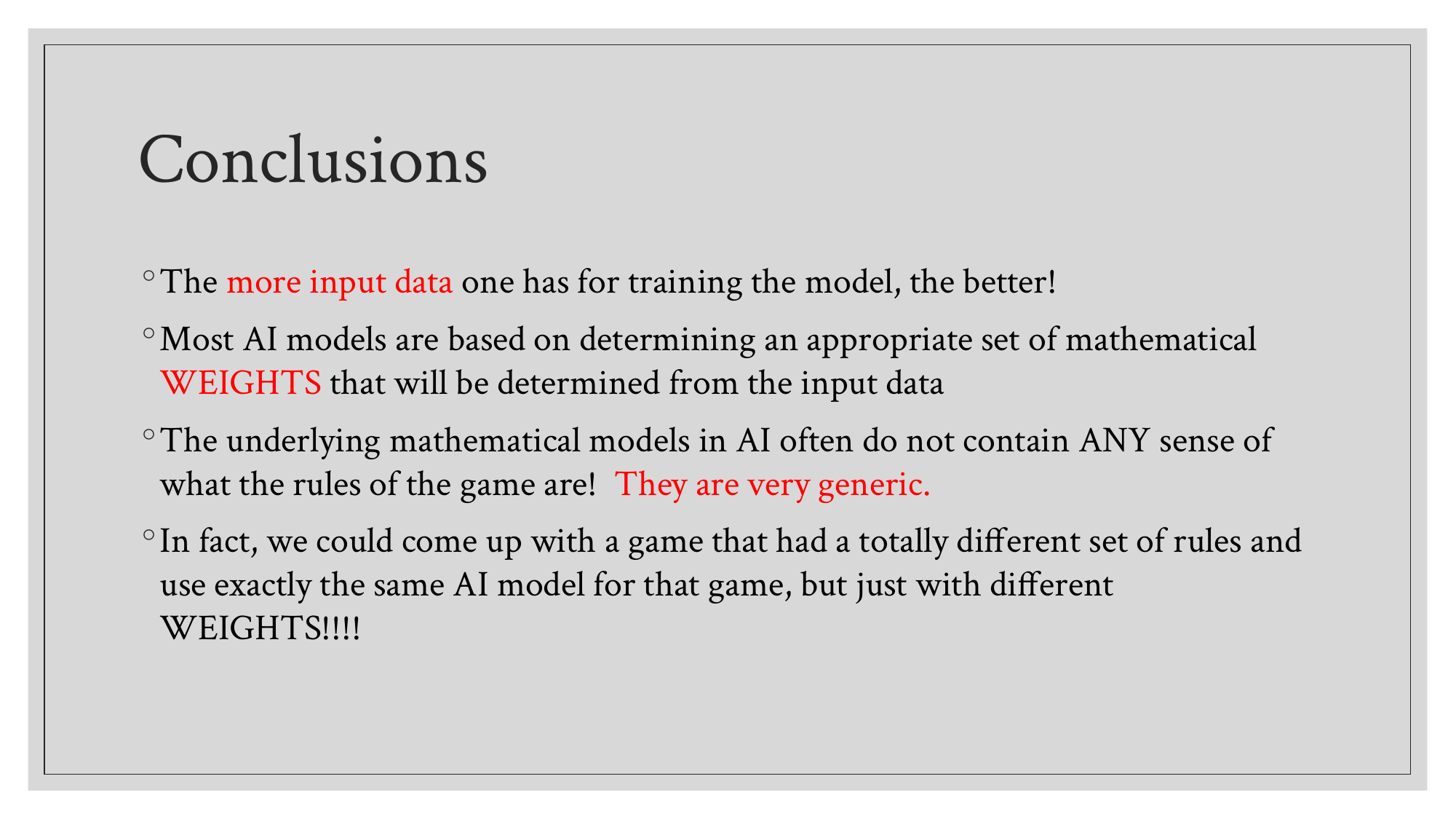

# Conclusions
The more input data one has for training the model, the better!
Most AI models are based on determining an appropriate set of mathematical WEIGHTS that will be determined from the input data
The underlying mathematical models in AI often do not contain ANY sense of what the rules of the game are!  They are very generic.
In fact, we could come up with a game that had a totally different set of rules and use exactly the same AI model for that game, but just with different WEIGHTS!!!!